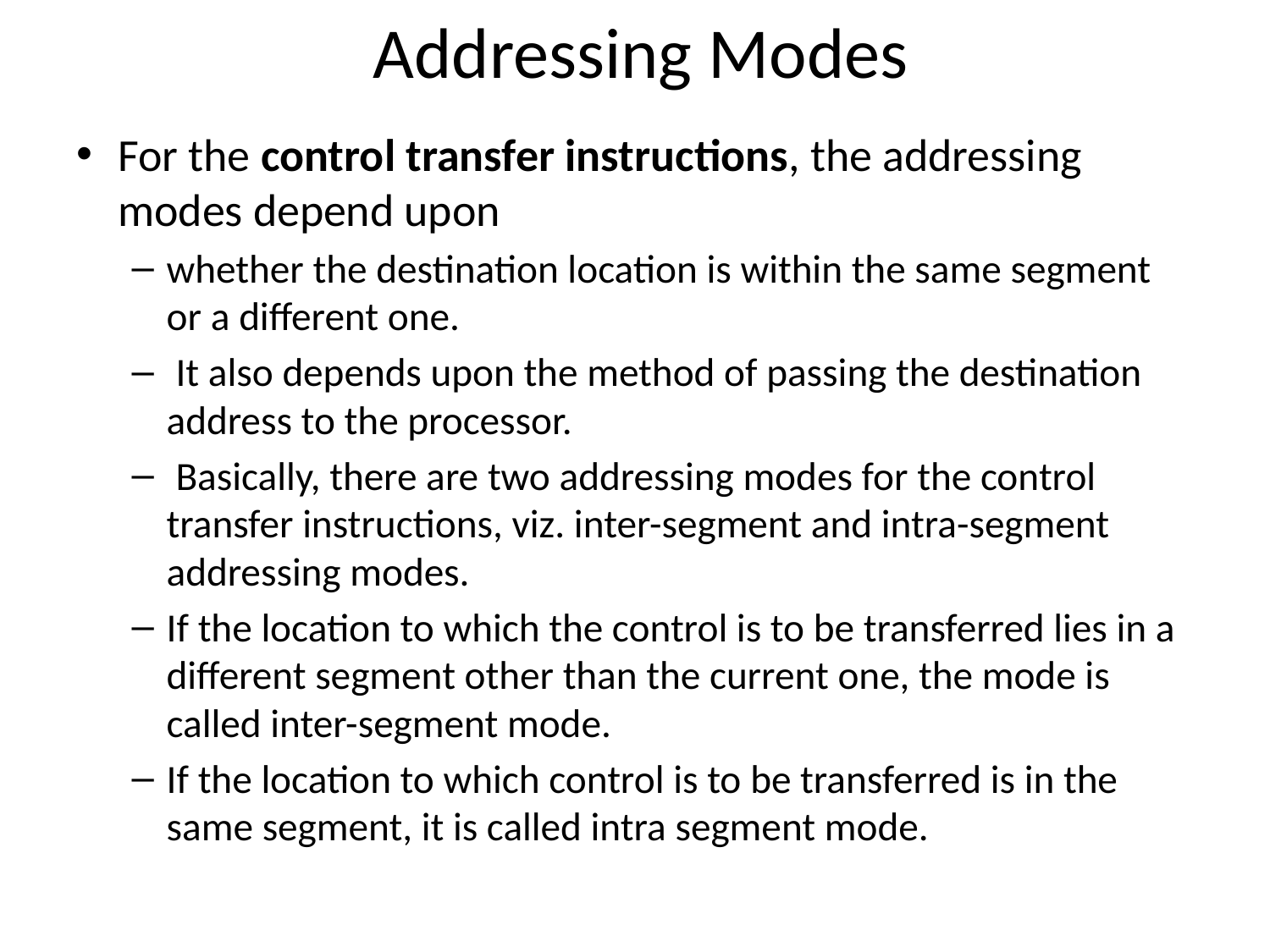

# Addressing Modes
For the control transfer instructions, the addressing modes depend upon
whether the destination location is within the same segment or a different one.
 It also depends upon the method of passing the destination address to the processor.
 Basically, there are two addressing modes for the control transfer instructions, viz. inter-segment and intra-segment addressing modes.
If the location to which the control is to be transferred lies in a different segment other than the current one, the mode is called inter-segment mode.
If the location to which control is to be transferred is in the same segment, it is called intra segment mode.